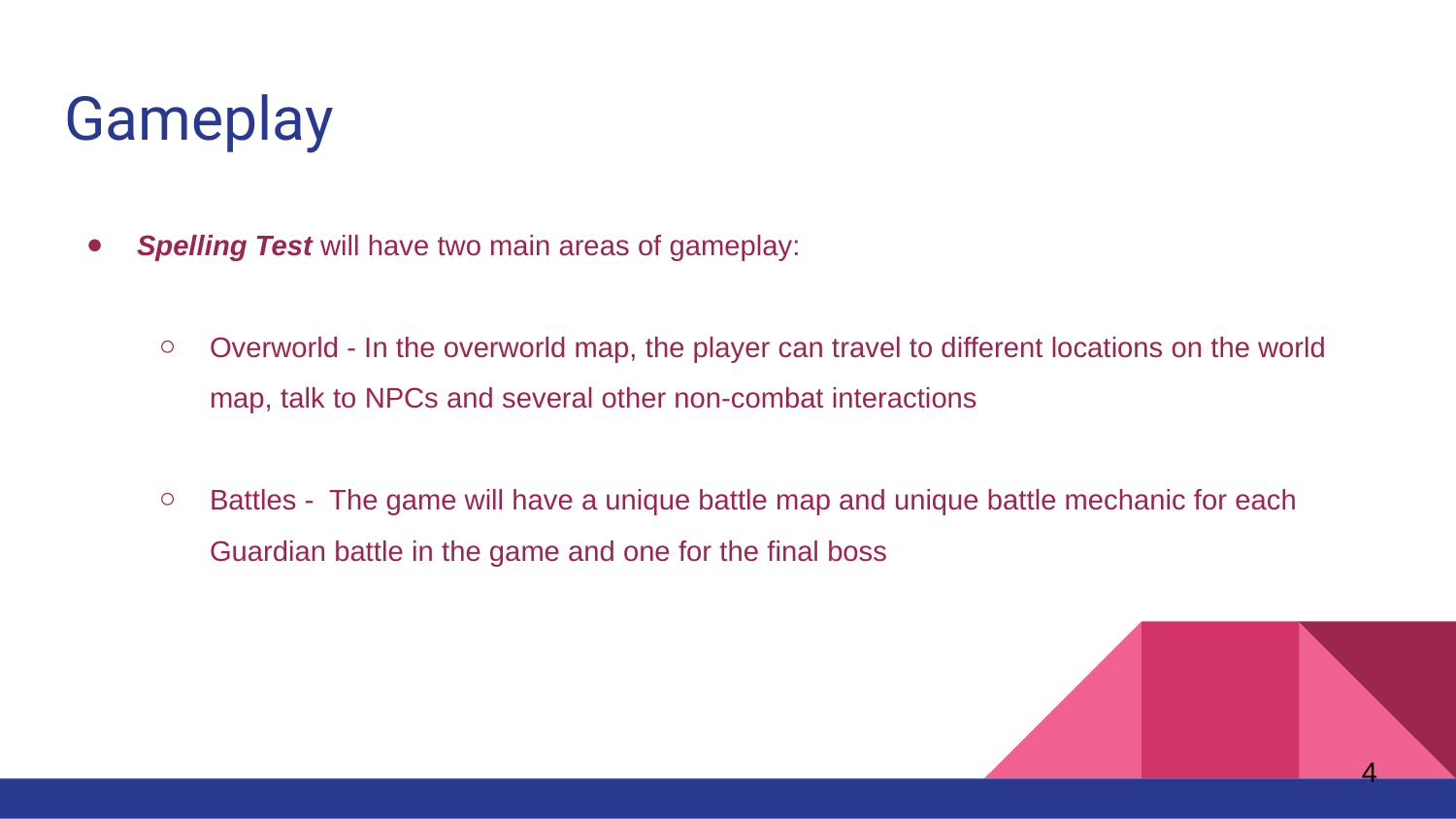

# Gameplay
Spelling Test will have two main areas of gameplay:

Overworld - In the overworld map, the player can travel to different locations on the world map, talk to NPCs and several other non-combat interactions

Battles -  The game will have a unique battle map and unique battle mechanic for each Guardian battle in the game and one for the final boss

4